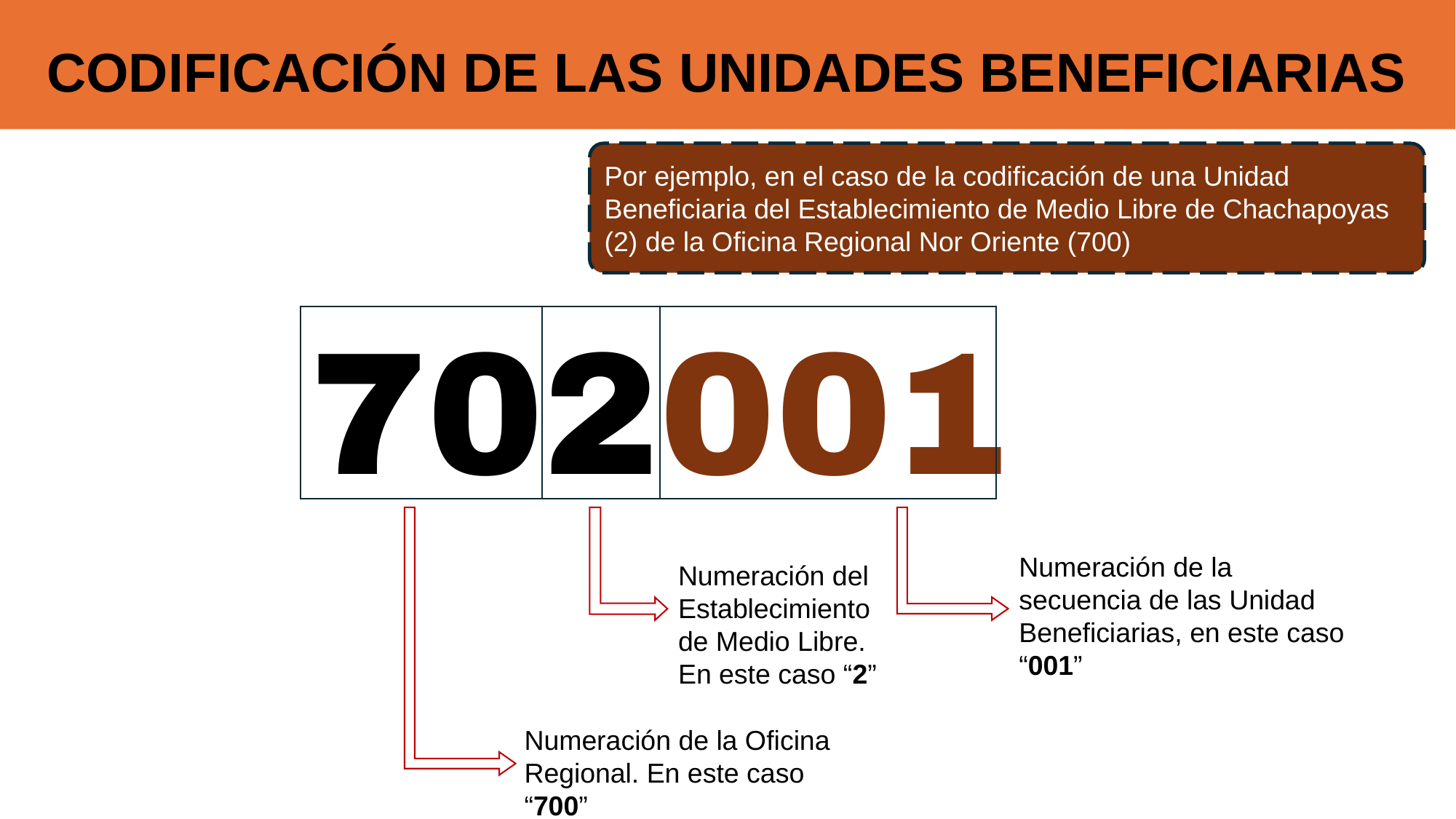

# CODIFICACIÓN DE LAS UNIDADES BENEFICIARIAS
Por ejemplo, en el caso de la codificación de una Unidad Beneficiaria del Establecimiento de Medio Libre de Chachapoyas (2) de la Oficina Regional Nor Oriente (700)
702001

Numeración de la secuencia de las Unidad Beneficiarias, en este caso “001”
Numeración del Establecimiento de Medio Libre. En este caso “2”

Numeración de la Oficina Regional. En este caso “700”